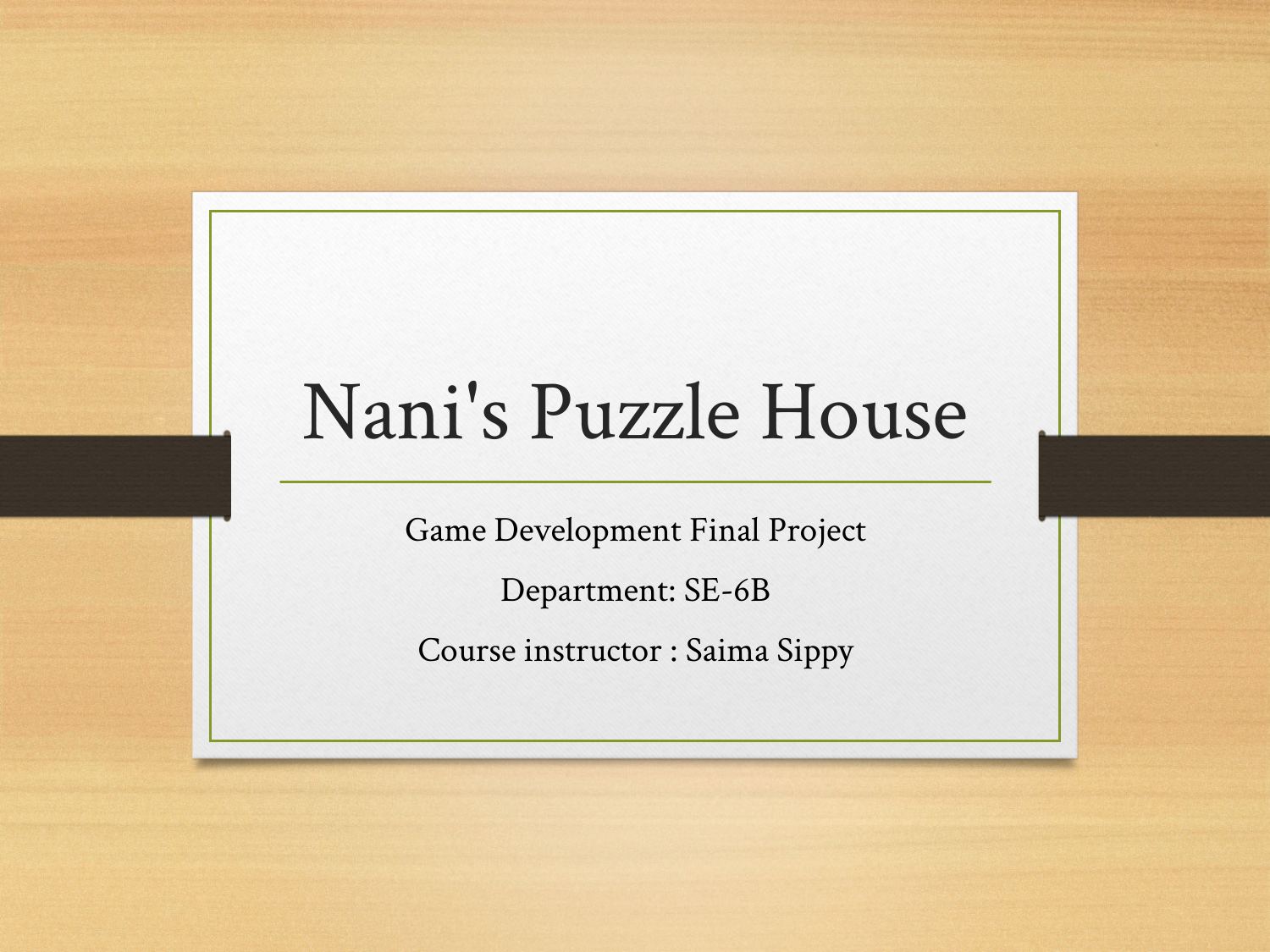

# Nani's Puzzle House
Game Development Final Project
Department: SE-6B
Course instructor : Saima Sippy